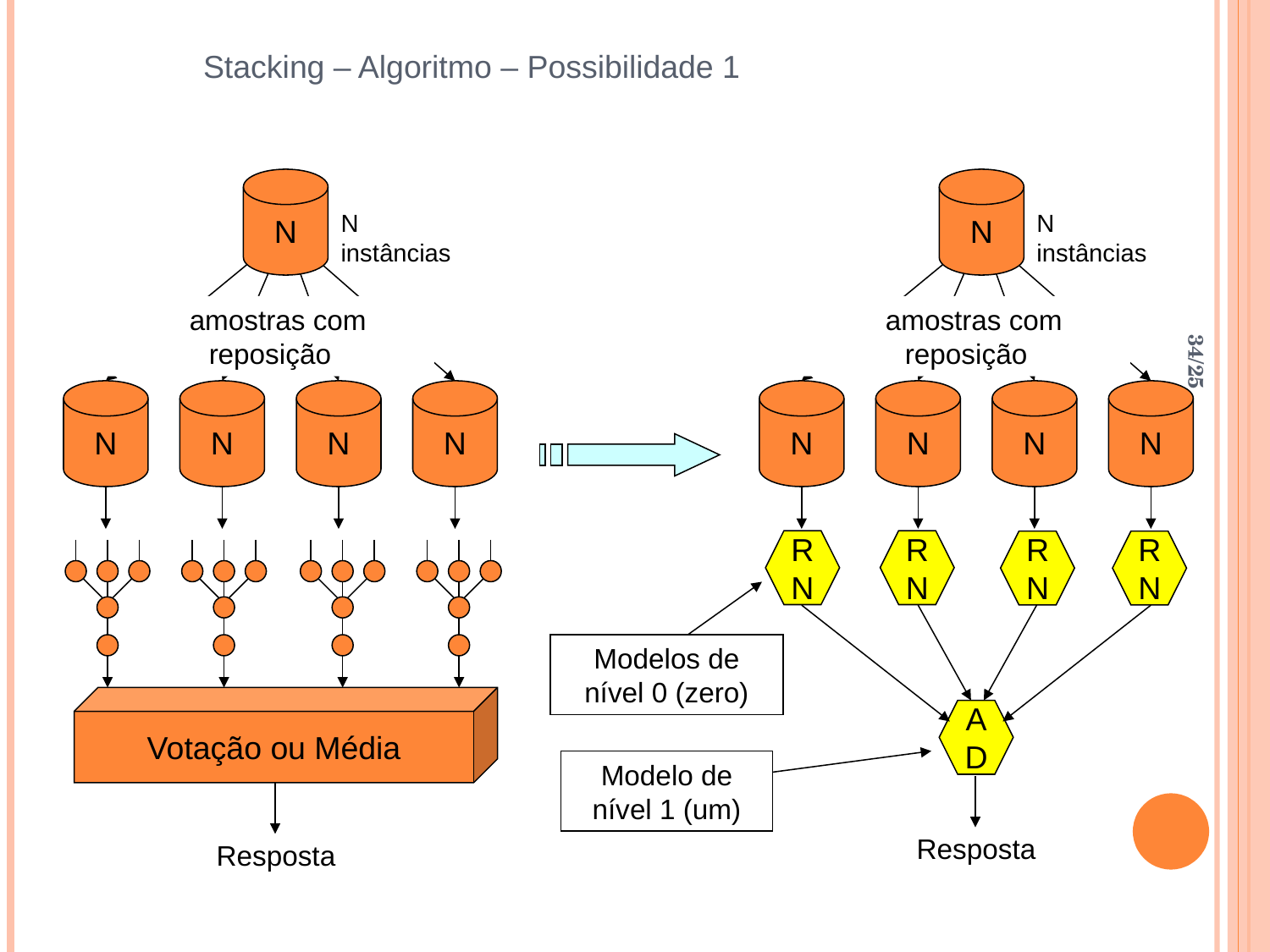

Stacking – Algoritmo – Possibilidade 1
N
N instâncias
  amostras com reposição
N
N
N
N

Votação ou Média
Resposta
N
N instâncias
  amostras com reposição
N
N
N
N

RN
RN
RN
RN
AD
Resposta
34/25
Modelos de nível 0 (zero)
Modelo de nível 1 (um)